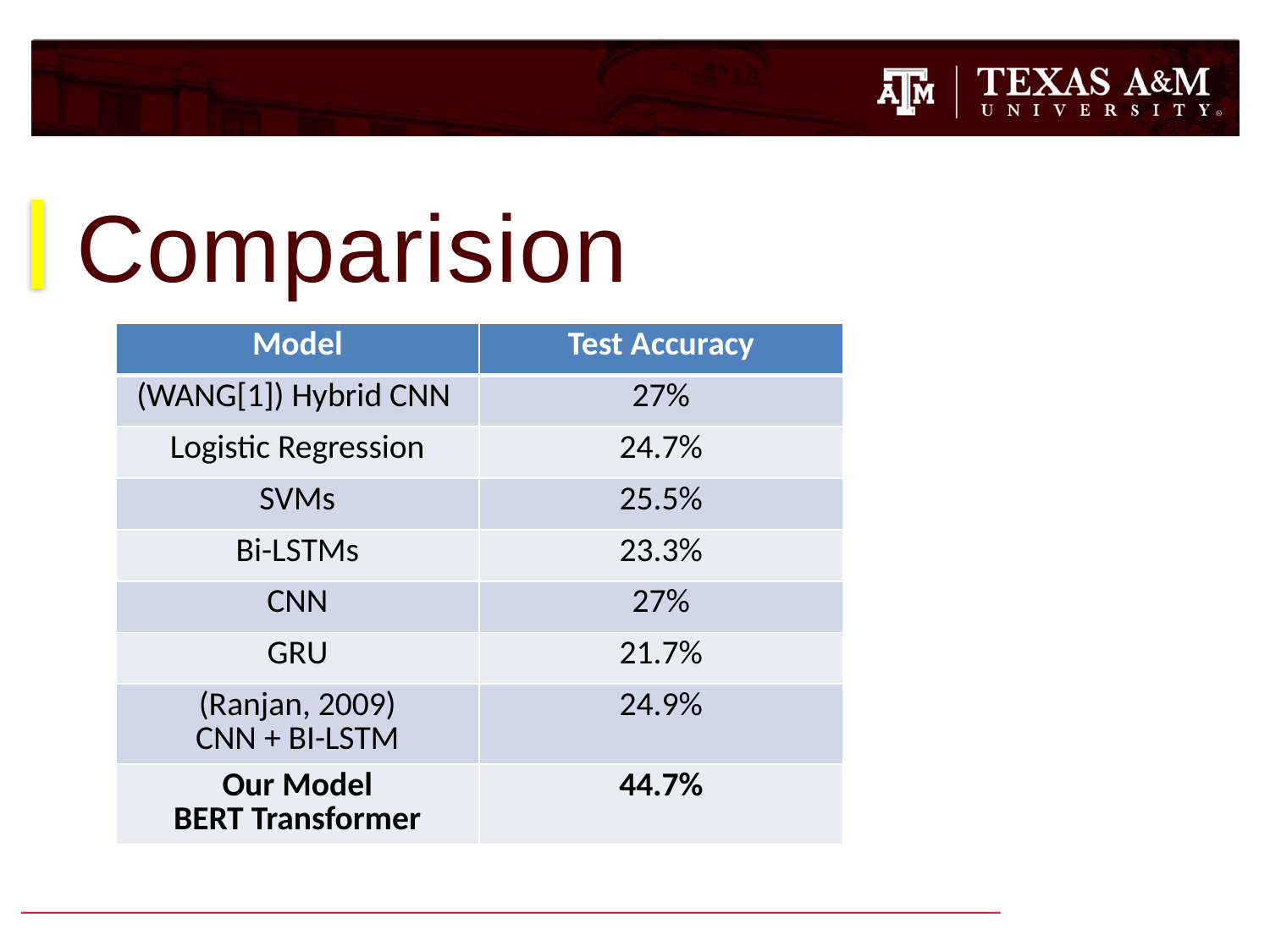

# Comparision

| Model | Test Accuracy |
| --- | --- |
| (WANG[1]) Hybrid CNN | 27% |
| Logistic Regression | 24.7% |
| SVMs | 25.5% |
| Bi-LSTMs | 23.3% |
| CNN | 27% |
| GRU | 21.7% |
| (Ranjan, 2009) CNN + BI-LSTM | 24.9% |
| Our Model BERT Transformer | 44.7% |